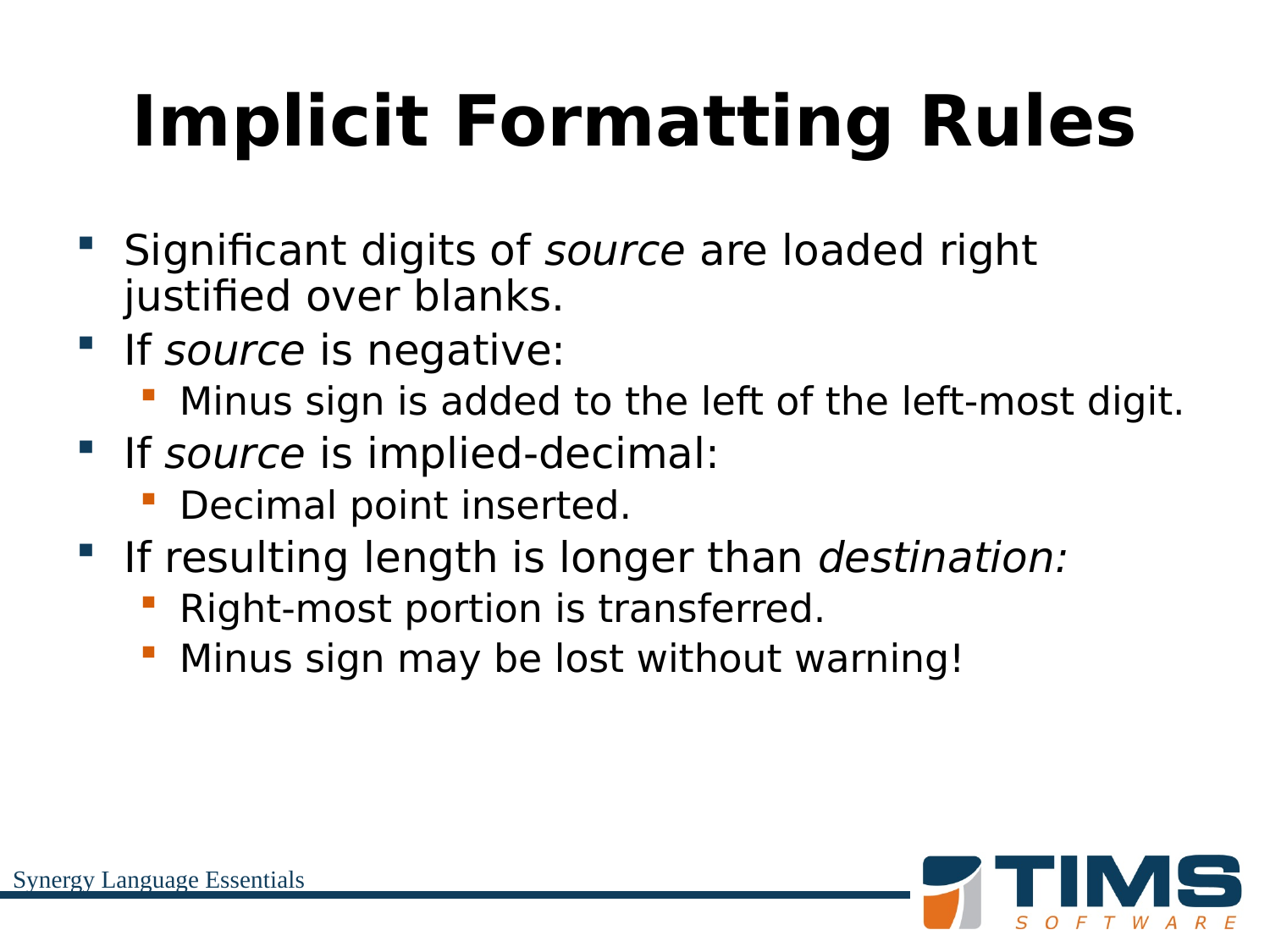

# Implicit Formatting Rules
Significant digits of source are loaded right justified over blanks.
If source is negative:
Minus sign is added to the left of the left-most digit.
If source is implied-decimal:
Decimal point inserted.
If resulting length is longer than destination:
Right-most portion is transferred.
Minus sign may be lost without warning!
Synergy Language Essentials